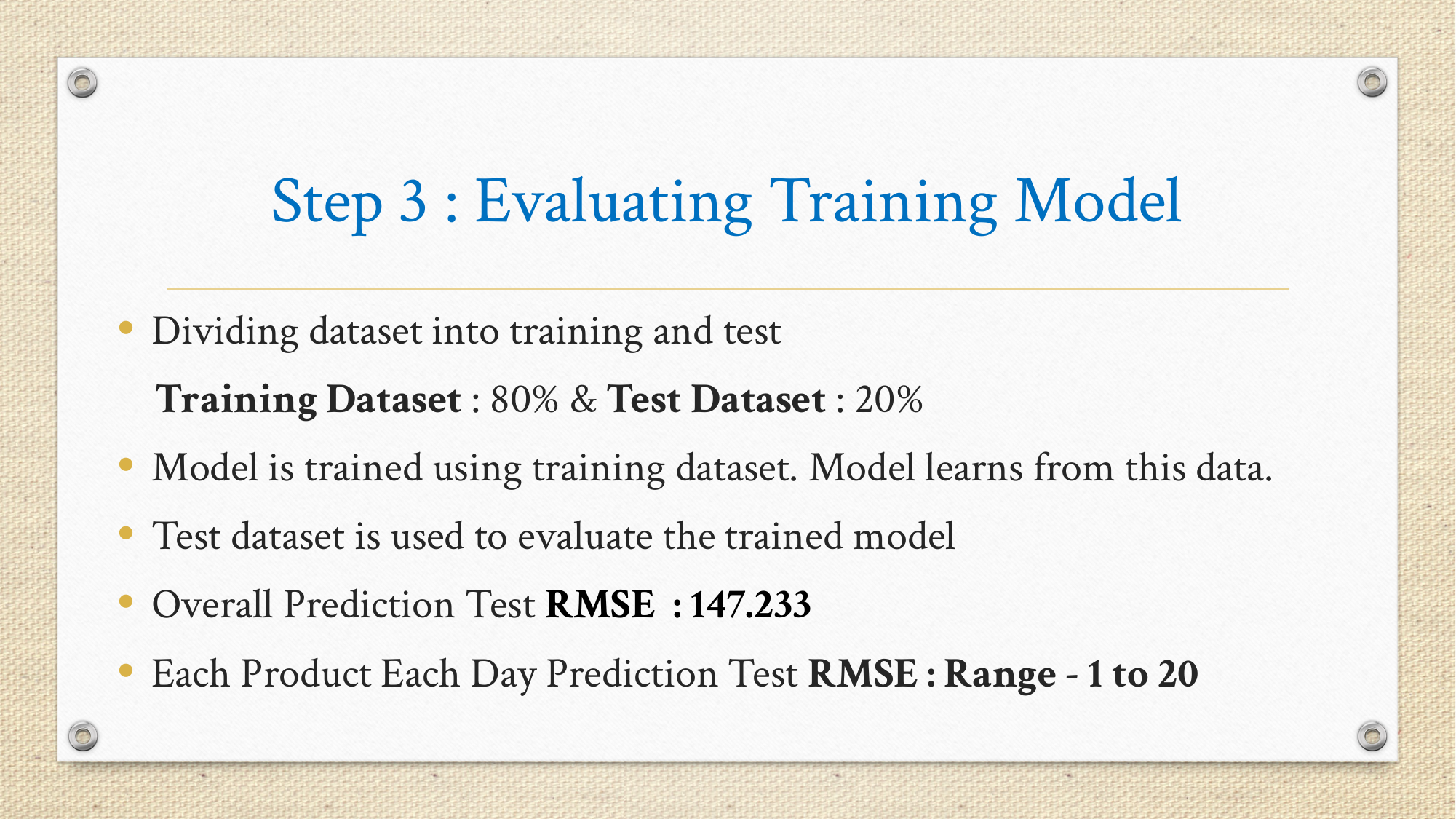

# Step 3 : Evaluating Training Model
Dividing dataset into training and test
    Training Dataset : 80% & Test Dataset : 20%
Model is trained using training dataset. Model learns from this data.
Test dataset is used to evaluate the trained model
Overall Prediction Test RMSE  : 147.233
Each Product Each Day Prediction Test RMSE : Range - 1 to 20